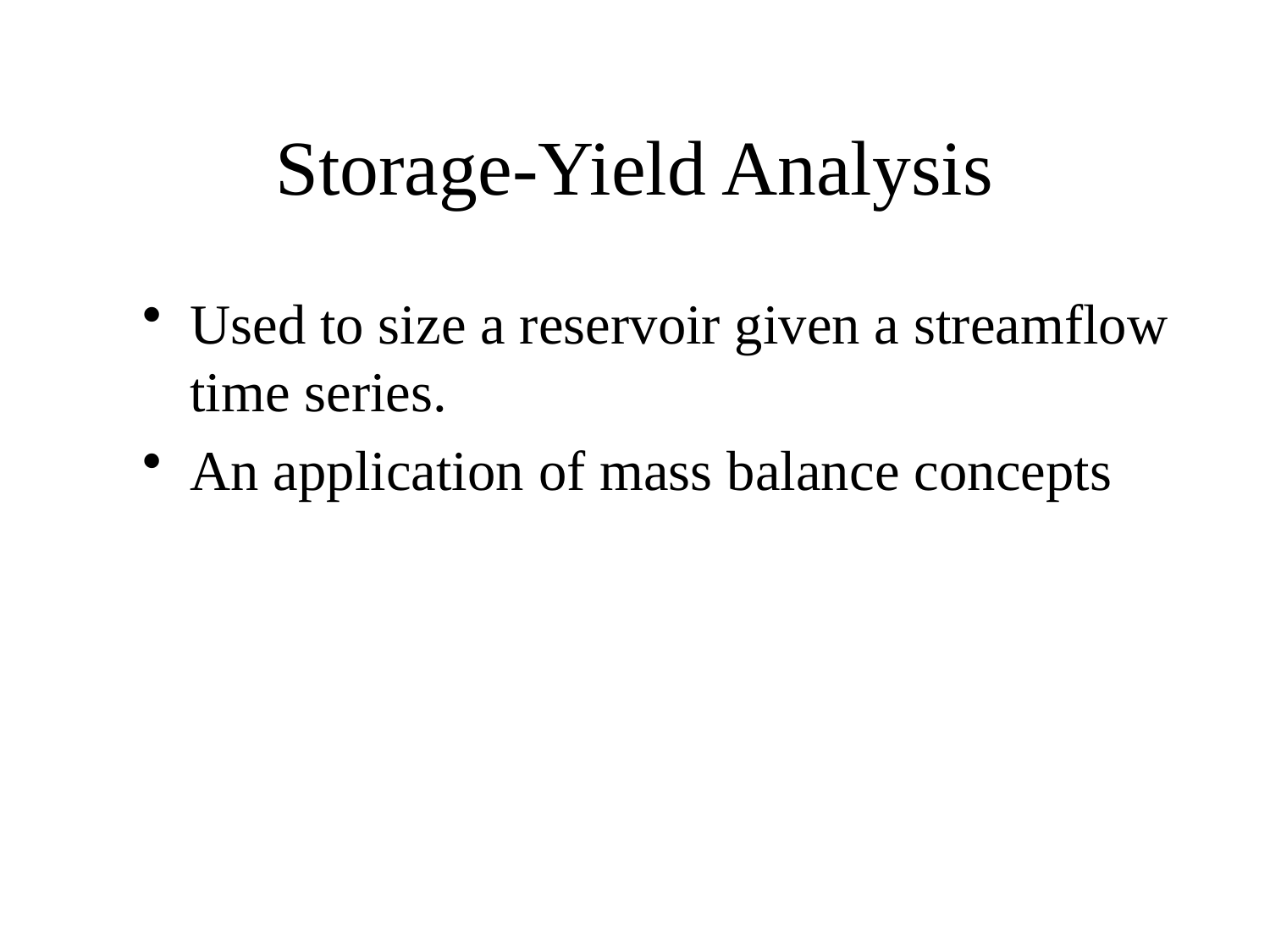

# Storage-Yield Analysis
Used to size a reservoir given a streamflow time series.
An application of mass balance concepts